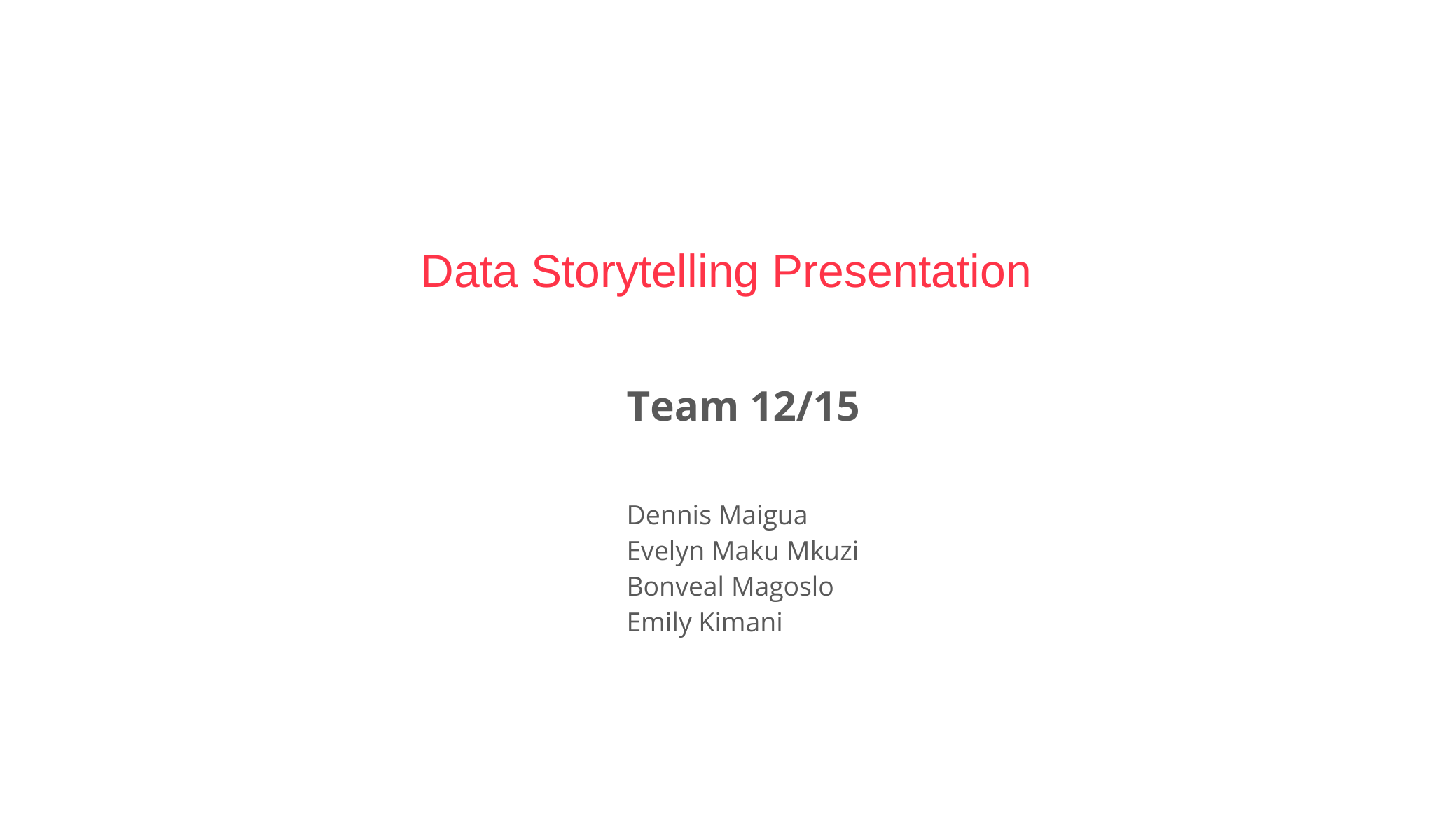

Data Storytelling Presentation
Team 12/15
Dennis Maigua
Evelyn Maku Mkuzi
Bonveal Magoslo
Emily Kimani